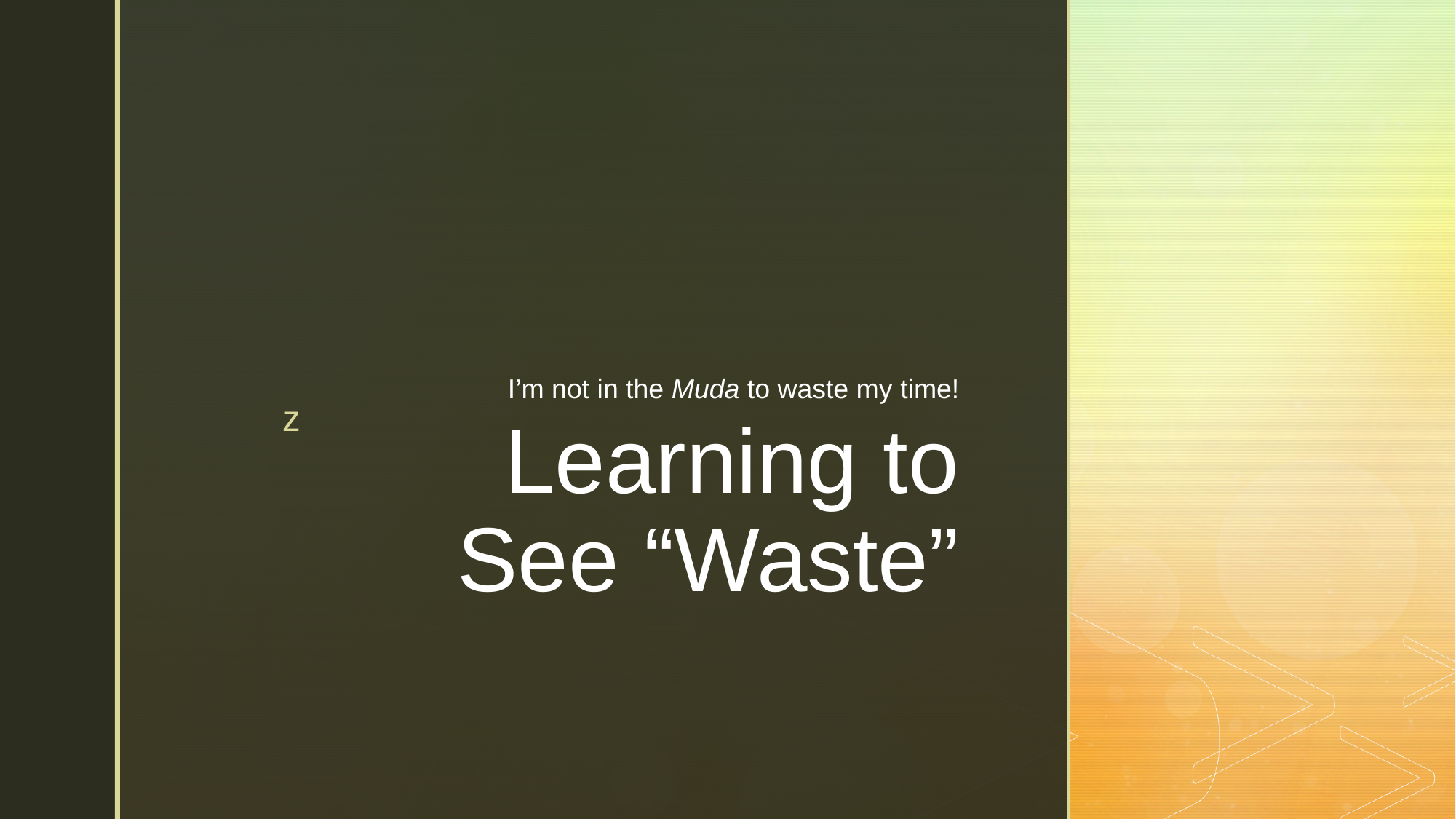

I’m not in the Muda to waste my time!
# Learning to See “Waste”